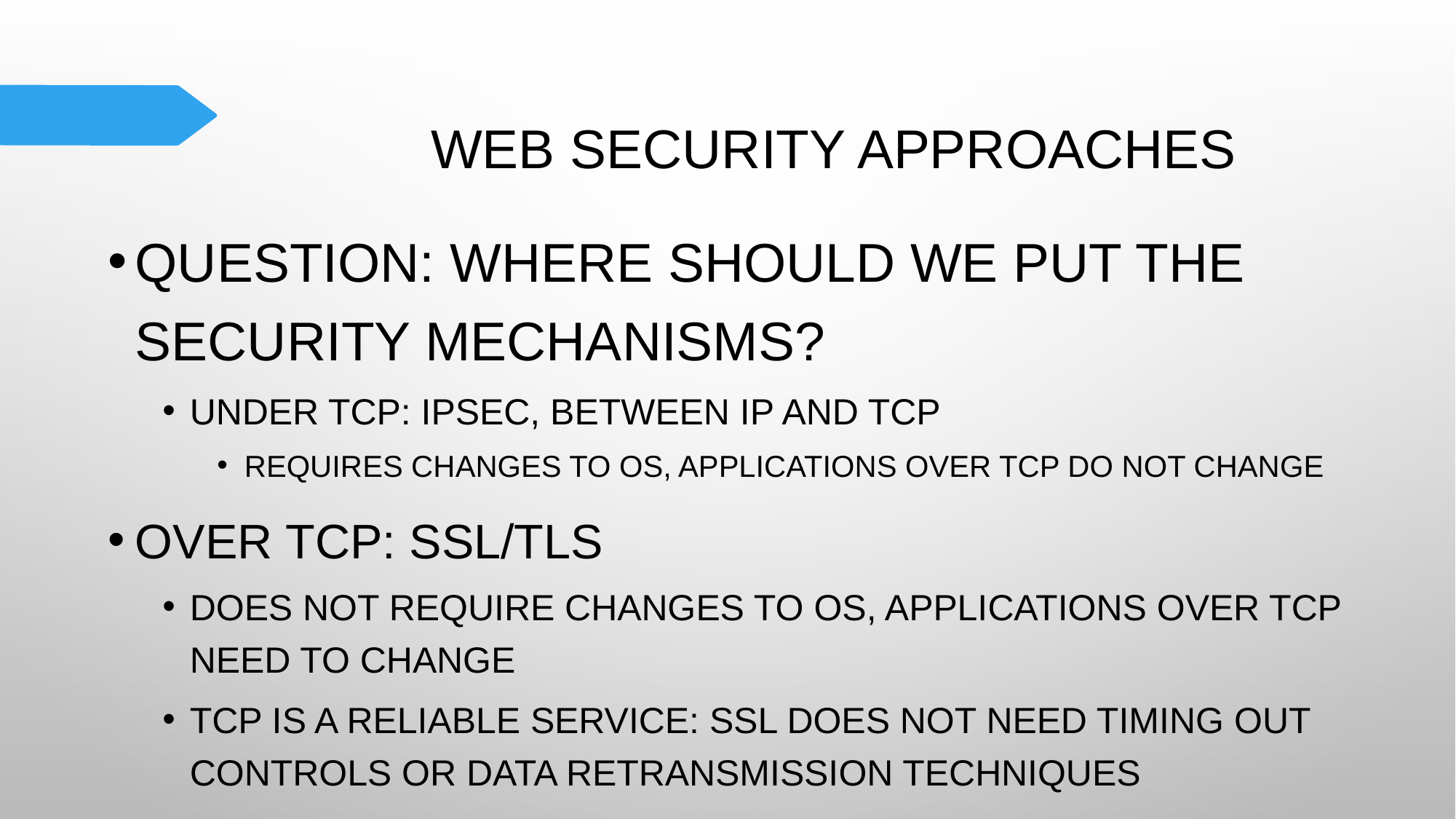

# Web security approaches
Question: where should we put the security mechanisms?
Under TCP: IPSec, between IP and TCP
Requires changes to OS, applications over TCP do not change
Over TCP: SSL/TLS
Does not require changes to OS, applications over TCP need to change
TCP is a reliable service: SSL does not need timing out controls or data retransmission techniques